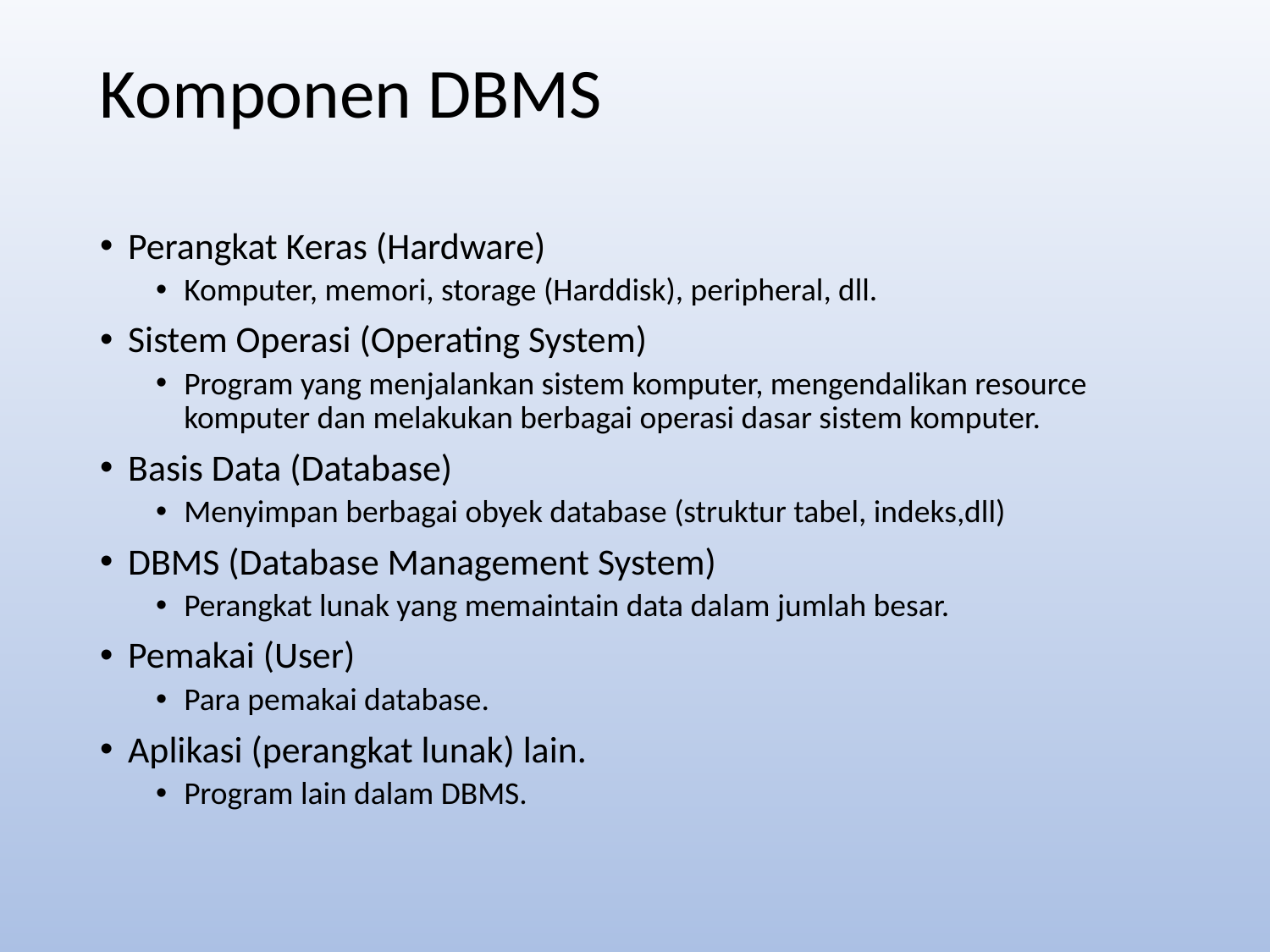

Komponen DBMS
Perangkat Keras (Hardware)
Komputer, memori, storage (Harddisk), peripheral, dll.
Sistem Operasi (Operating System)
Program yang menjalankan sistem komputer, mengendalikan resource komputer dan melakukan berbagai operasi dasar sistem komputer.
Basis Data (Database)
Menyimpan berbagai obyek database (struktur tabel, indeks,dll)
DBMS (Database Management System)
Perangkat lunak yang memaintain data dalam jumlah besar.
Pemakai (User)
Para pemakai database.
Aplikasi (perangkat lunak) lain.
Program lain dalam DBMS.